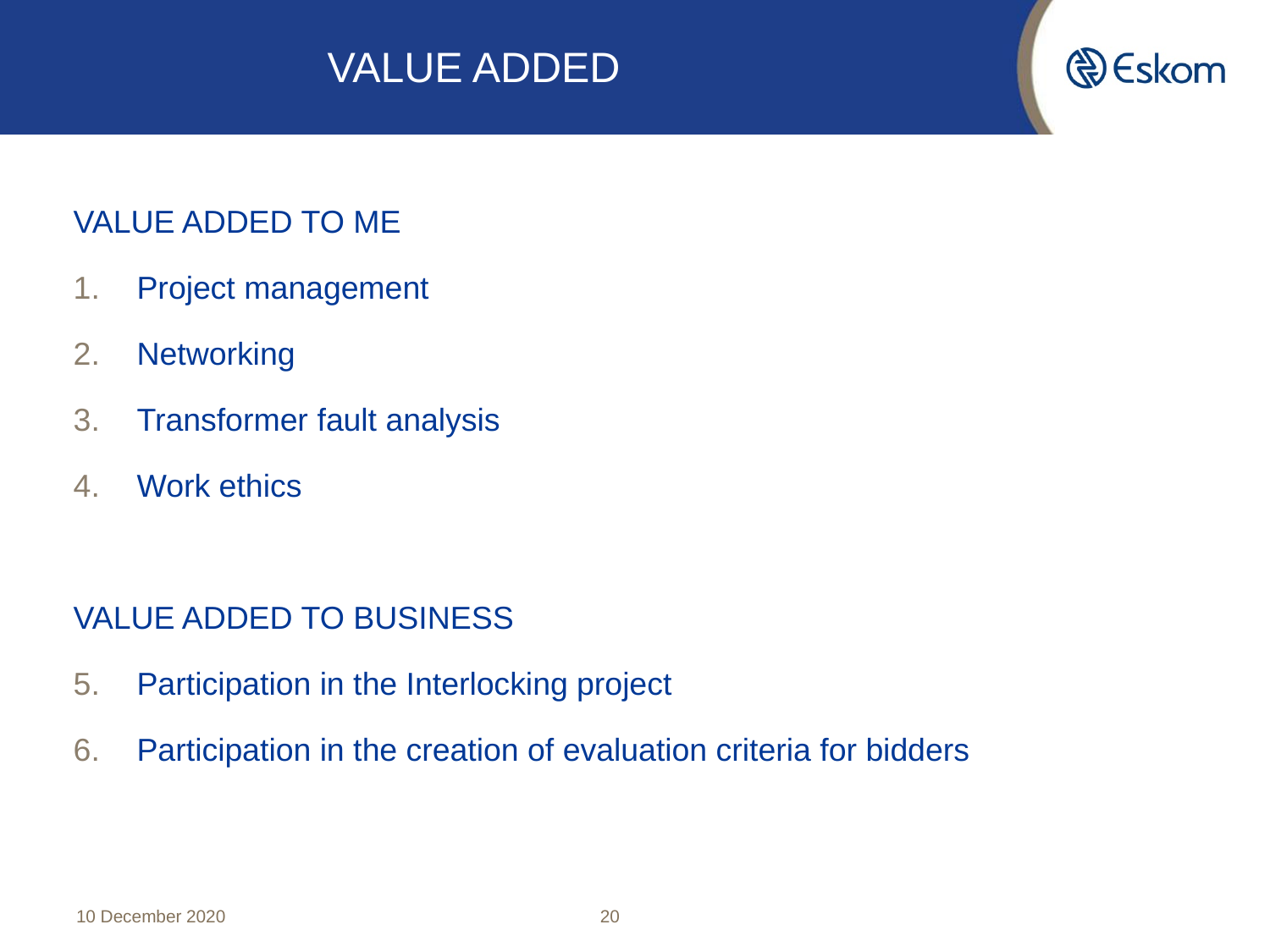

# VALUE ADDED
VALUE ADDED TO ME
Project management
Networking
Transformer fault analysis
Work ethics

VALUE ADDED TO BUSINESS
Participation in the Interlocking project
Participation in the creation of evaluation criteria for bidders

10 December 2020
20